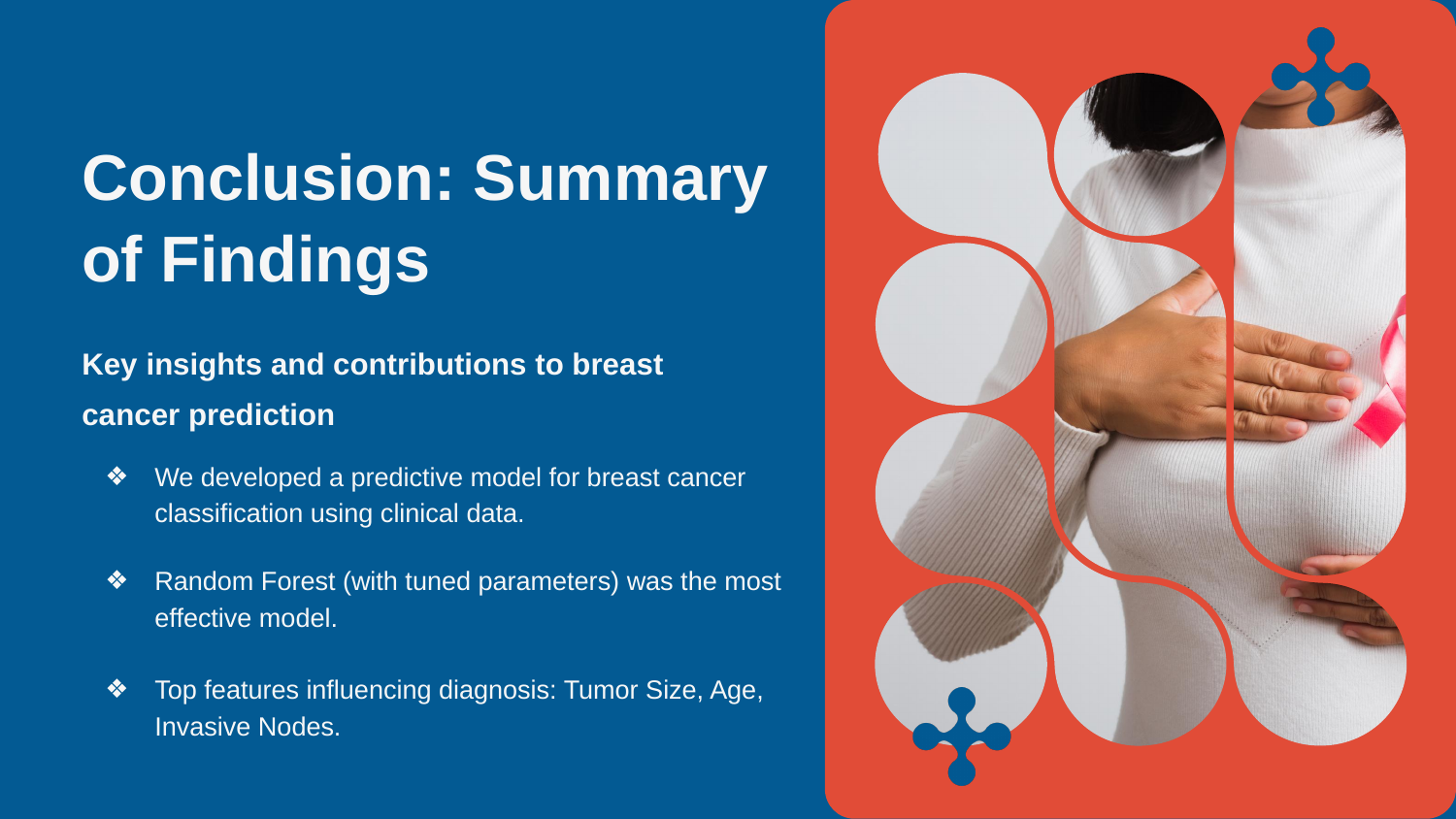

Conclusion: Summary of Findings
Key insights and contributions to breast cancer prediction
We developed a predictive model for breast cancer classification using clinical data.
Random Forest (with tuned parameters) was the most effective model.
Top features influencing diagnosis: Tumor Size, Age, Invasive Nodes.